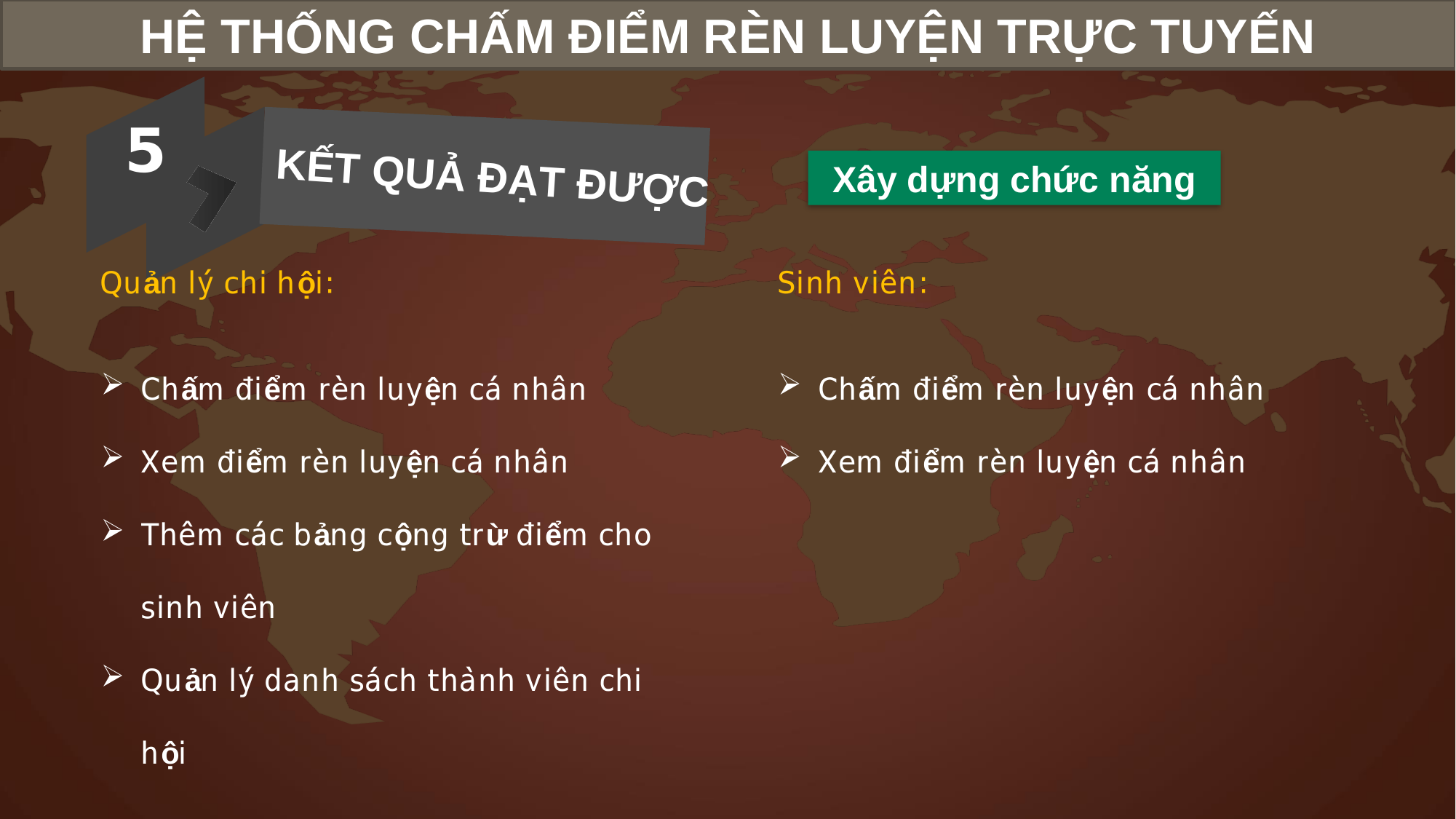

HỆ THỐNG CHẤM ĐIỂM RÈN LUYỆN TRỰC TUYẾN

5
KẾT QUẢ ĐẠT ĐƯỢC
Xây dựng chức năng
Quản lý chi hội:

Chấm điểm rèn luyện cá nhân
Xem điểm rèn luyện cá nhân
Thêm các bảng cộng trừ điểm cho sinh viên
Quản lý danh sách thành viên chi hội
Sinh viên:

Chấm điểm rèn luyện cá nhân
Xem điểm rèn luyện cá nhân